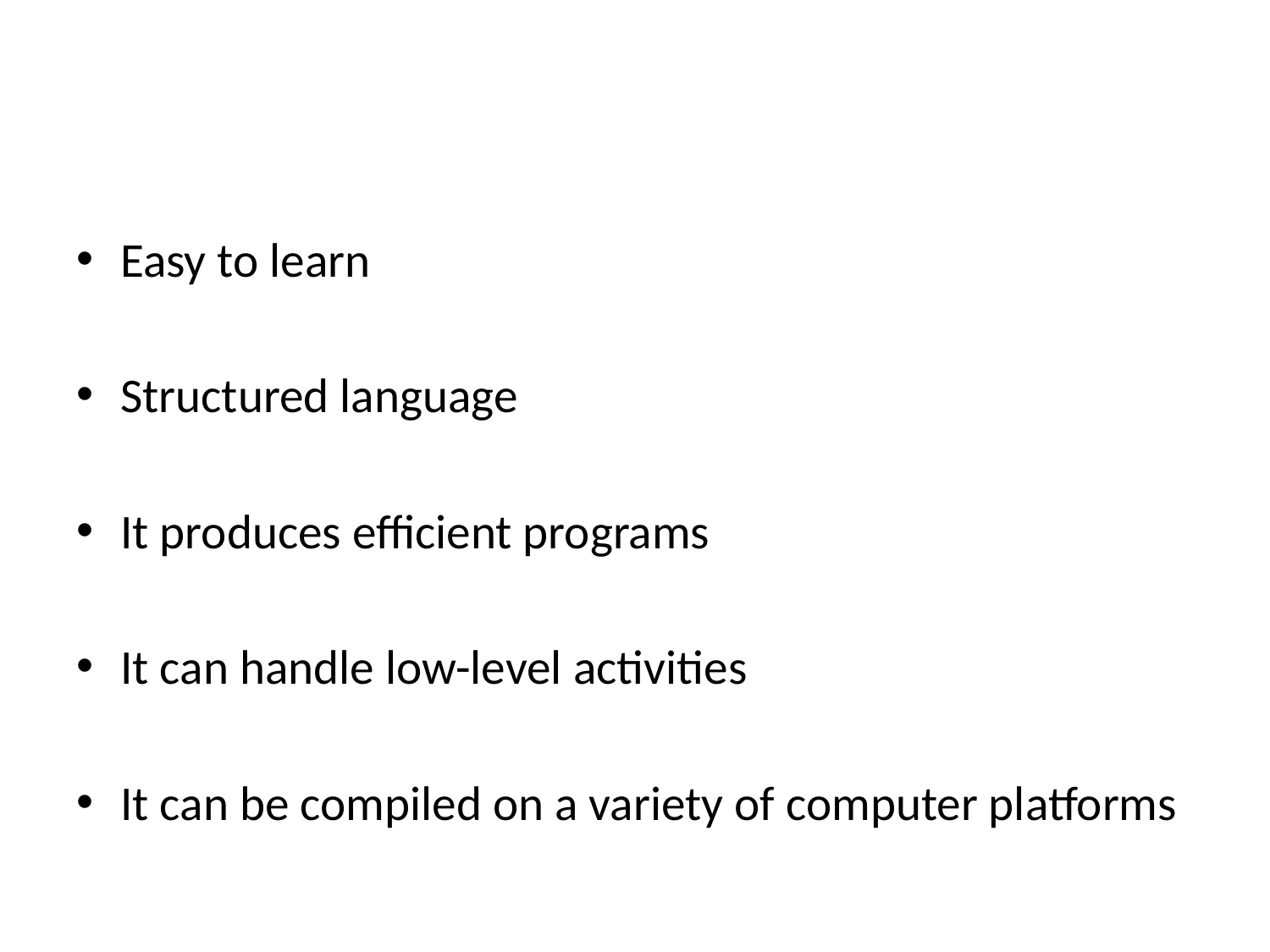

#
Easy to learn

Structured language

It produces efficient programs

It can handle low-level activities

It can be compiled on a variety of computer platforms